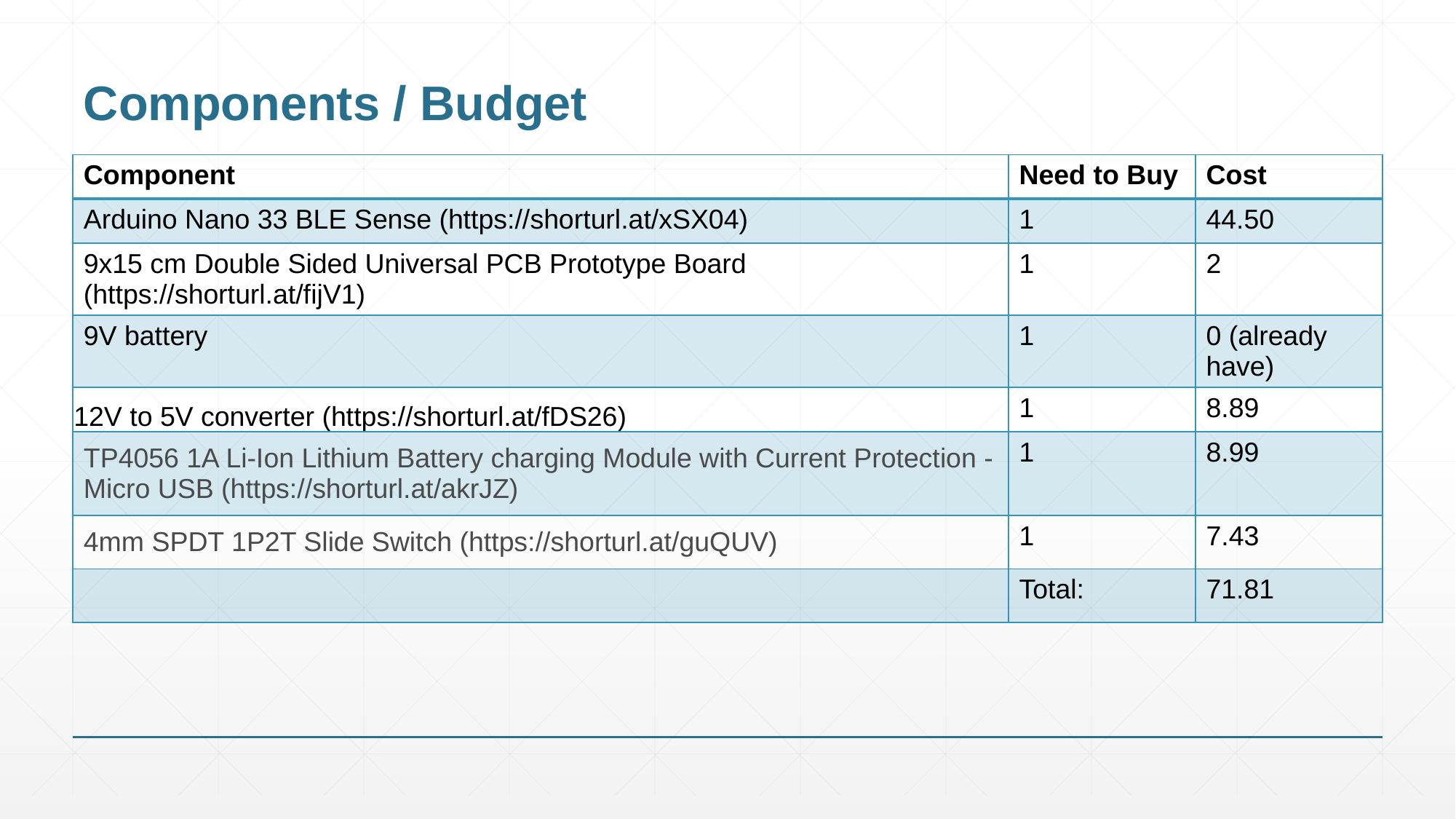

# Components / Budget
| Component | Need to Buy | Cost |
| --- | --- | --- |
| Arduino Nano 33 BLE Sense (https://shorturl.at/xSX04) | 1 | 44.50 |
| 9x15 cm Double Sided Universal PCB Prototype Board (https://shorturl.at/fijV1) | 1 | 2 |
| 9V battery | 1 | 0 (already have) |
| 12V to 5V converter (https://shorturl.at/fDS26) | 1 | 8.89 |
| TP4056 1A Li-Ion Lithium Battery charging Module with Current Protection - Micro USB (https://shorturl.at/akrJZ) | 1 | 8.99 |
| 4mm SPDT 1P2T Slide Switch (https://shorturl.at/guQUV) | 1 | 7.43 |
|  | Total: | 71.81 |